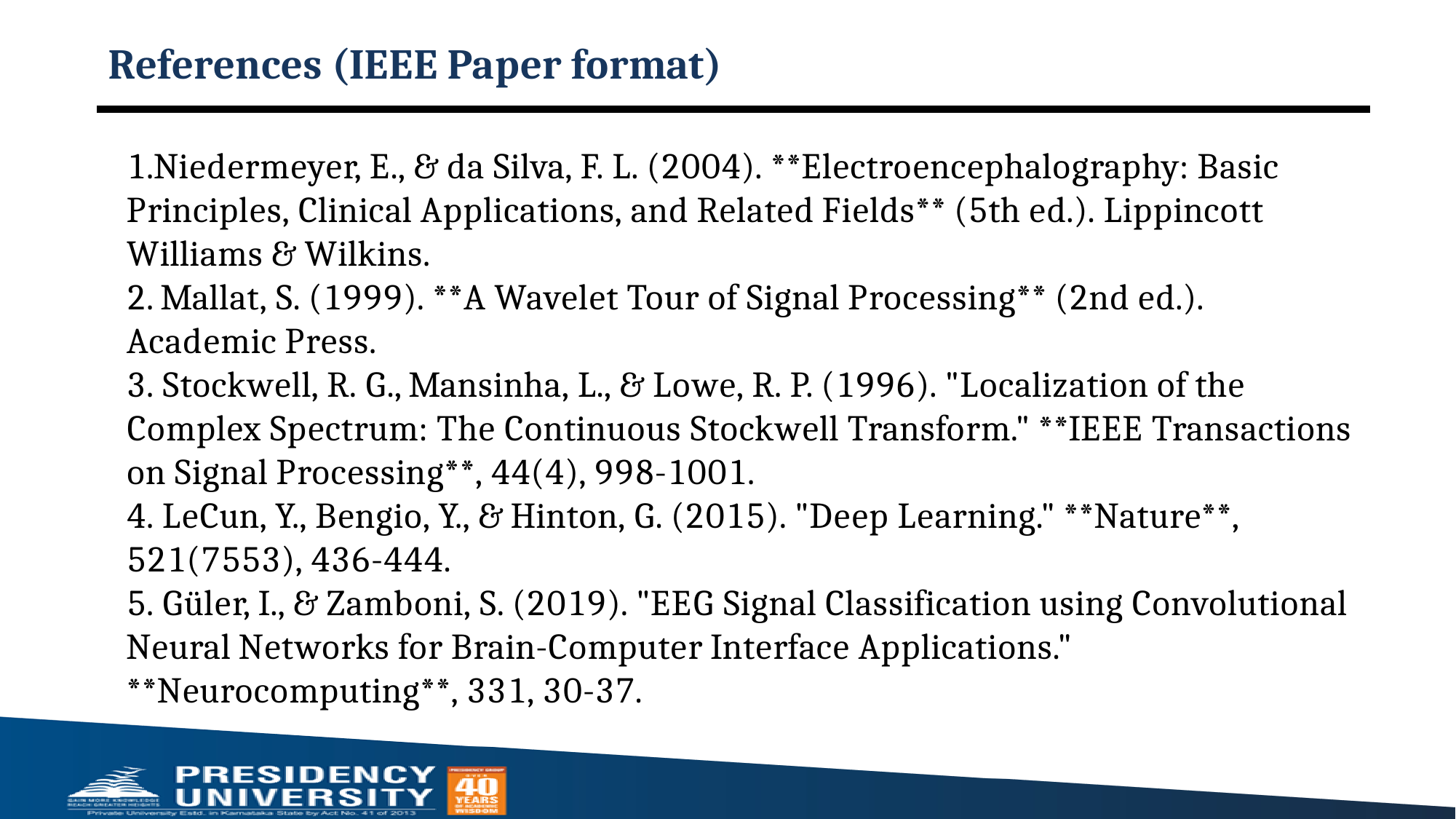

# References (IEEE Paper format)
1.Niedermeyer, E., & da Silva, F. L. (2004). **Electroencephalography: Basic Principles, Clinical Applications, and Related Fields** (5th ed.). Lippincott Williams & Wilkins.
2. Mallat, S. (1999). **A Wavelet Tour of Signal Processing** (2nd ed.). Academic Press.
3. Stockwell, R. G., Mansinha, L., & Lowe, R. P. (1996). "Localization of the Complex Spectrum: The Continuous Stockwell Transform." **IEEE Transactions on Signal Processing**, 44(4), 998-1001.
4. LeCun, Y., Bengio, Y., & Hinton, G. (2015). "Deep Learning." **Nature**, 521(7553), 436-444.
5. Güler, I., & Zamboni, S. (2019). "EEG Signal Classification using Convolutional Neural Networks for Brain-Computer Interface Applications." **Neurocomputing**, 331, 30-37.